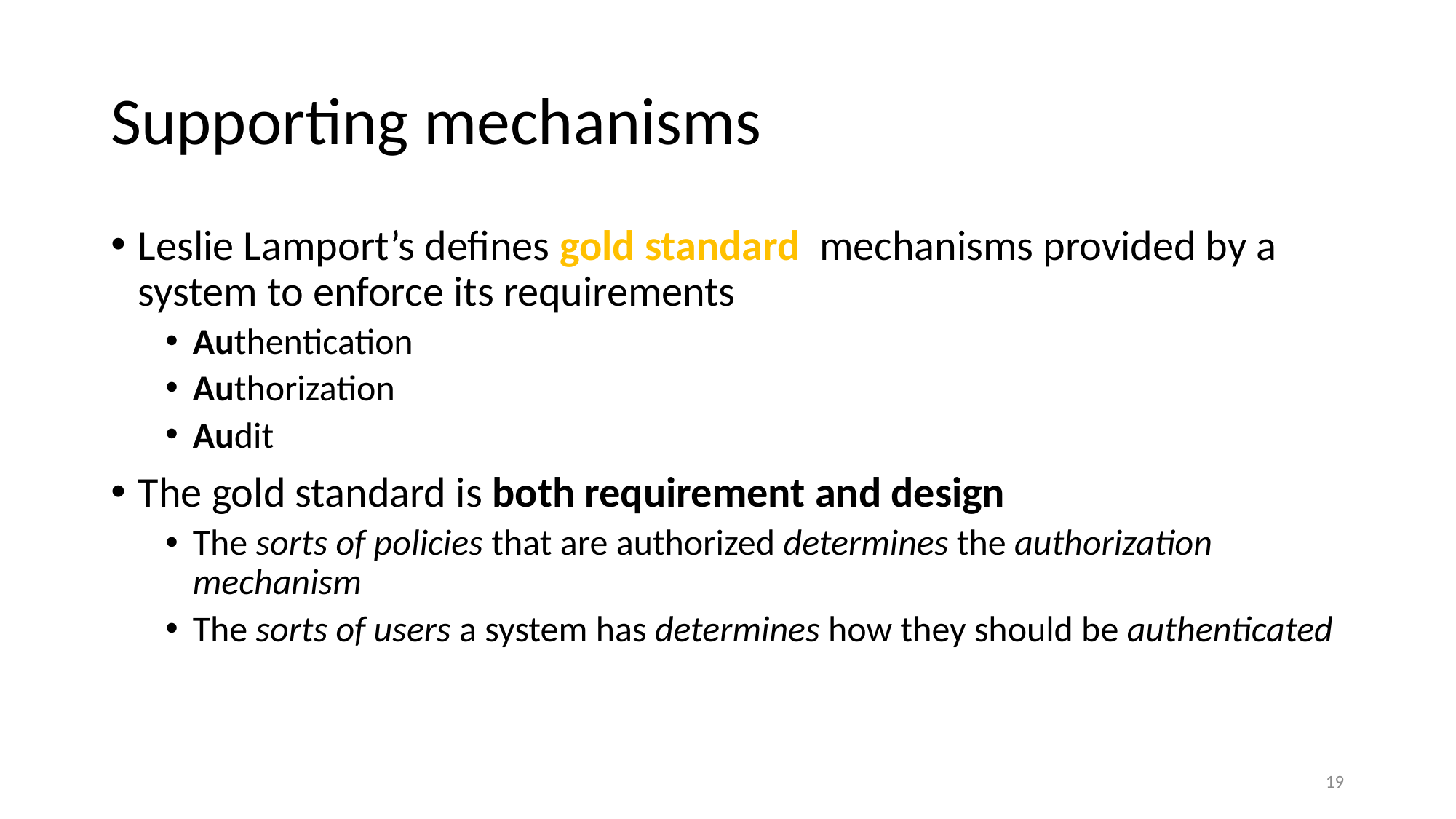

# Supporting mechanisms
Leslie Lamport’s defines gold standard  mechanisms provided by a system to enforce its requirements
Authentication
Authorization
Audit
The gold standard is both requirement and design
The sorts of policies that are authorized determines the authorization mechanism
The sorts of users a system has determines how they should be authenticated
19